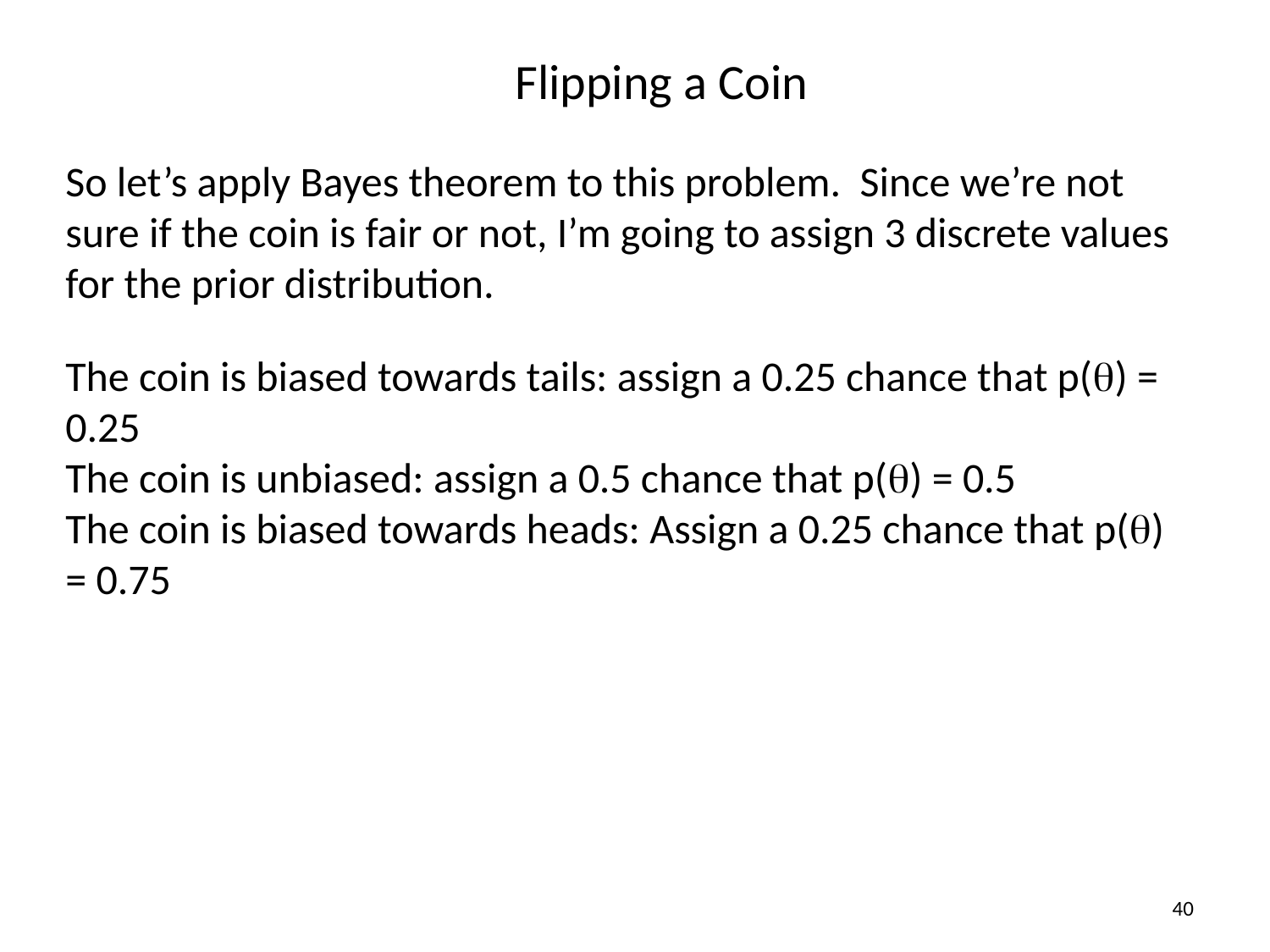

# Flipping a Coin
So let’s apply Bayes theorem to this problem.  Since we’re not sure if the coin is fair or not, I’m going to assign 3 discrete values for the prior distribution.

The coin is biased towards tails: assign a 0.25 chance that p(θ) = 0.25
The coin is unbiased: assign a 0.5 chance that p(θ) = 0.5
The coin is biased towards heads: Assign a 0.25 chance that p(θ) = 0.75

40